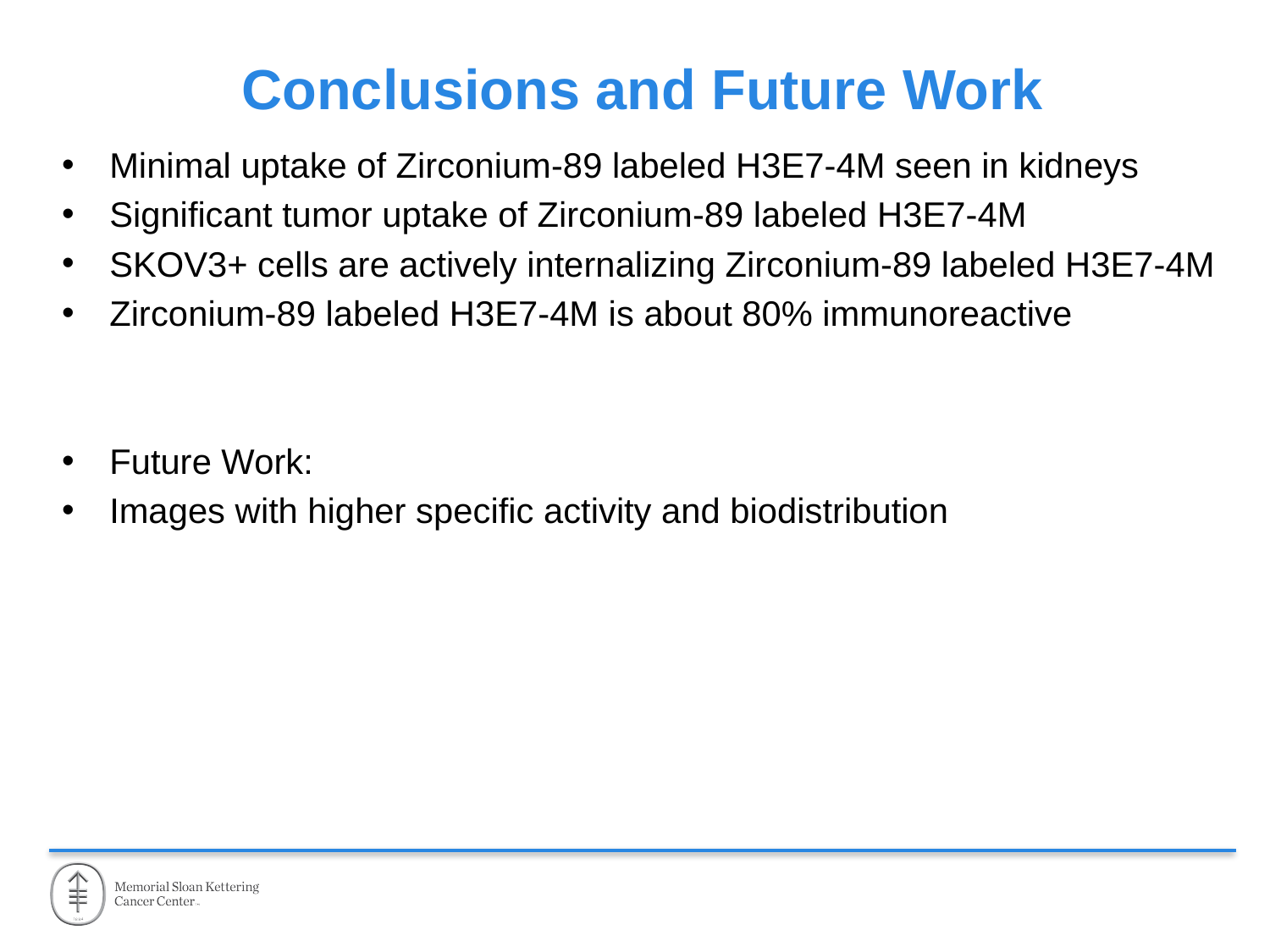

# Conclusions and Future Work
Minimal uptake of Zirconium-89 labeled H3E7-4M seen in kidneys
Significant tumor uptake of Zirconium-89 labeled H3E7-4M
SKOV3+ cells are actively internalizing Zirconium-89 labeled H3E7-4M
Zirconium-89 labeled H3E7-4M is about 80% immunoreactive

Future Work:
Images with higher specific activity and biodistribution